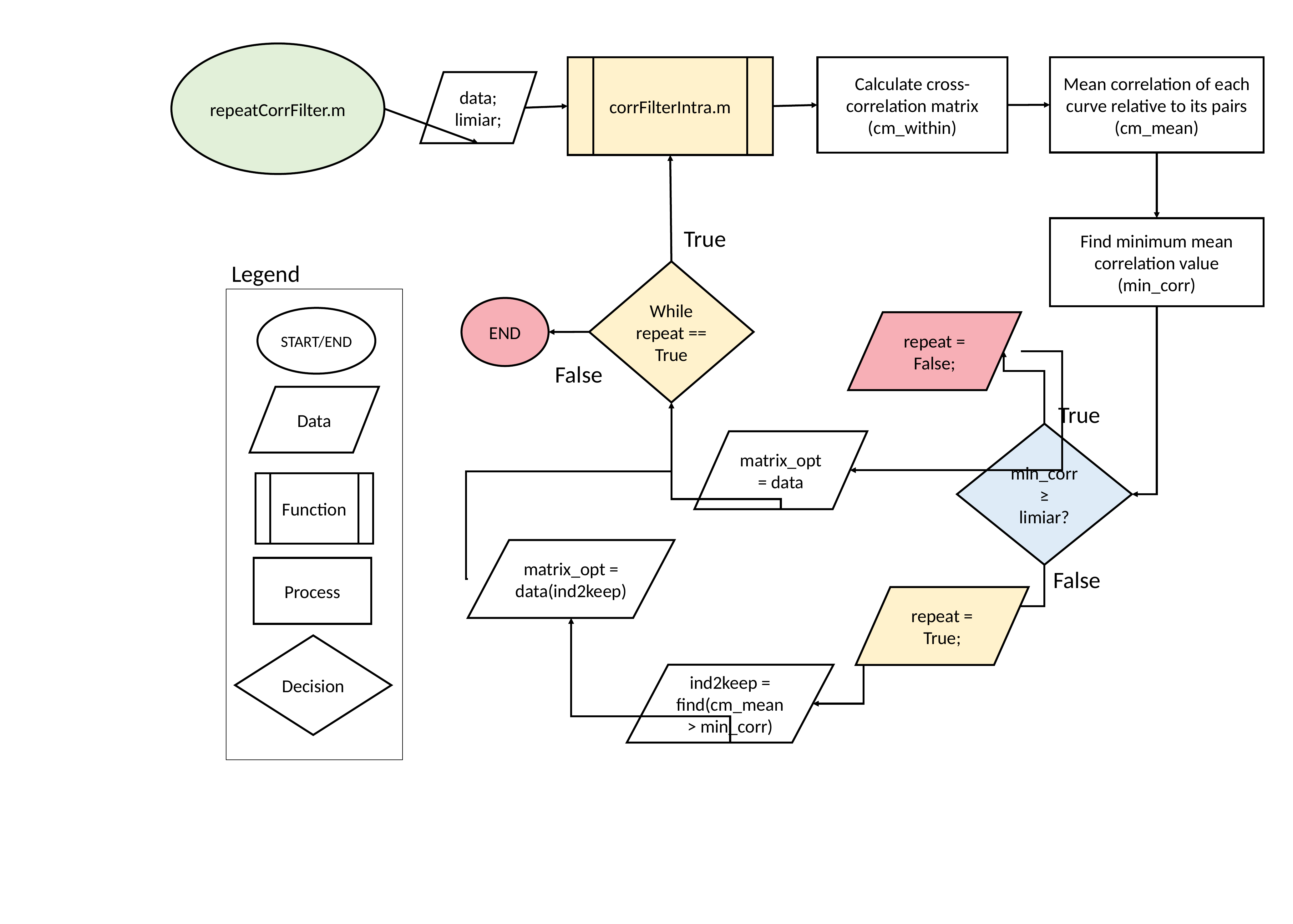

repeatCorrFilter.m
corrFilterIntra.m
Mean correlation of each curve relative to its pairs
(cm_mean)
Calculate cross-correlation matrix
(cm_within)
data;
limiar;
Find minimum mean correlation value
(min_corr)
True
Legend
While repeat == True

START/END
Data
Function
Process
Decision
END
repeat = False;
False
True
min_corr
≥
limiar?
matrix_opt = data
matrix_opt = data(ind2keep)
False
repeat = True;
ind2keep =
find(cm_mean > min_corr)